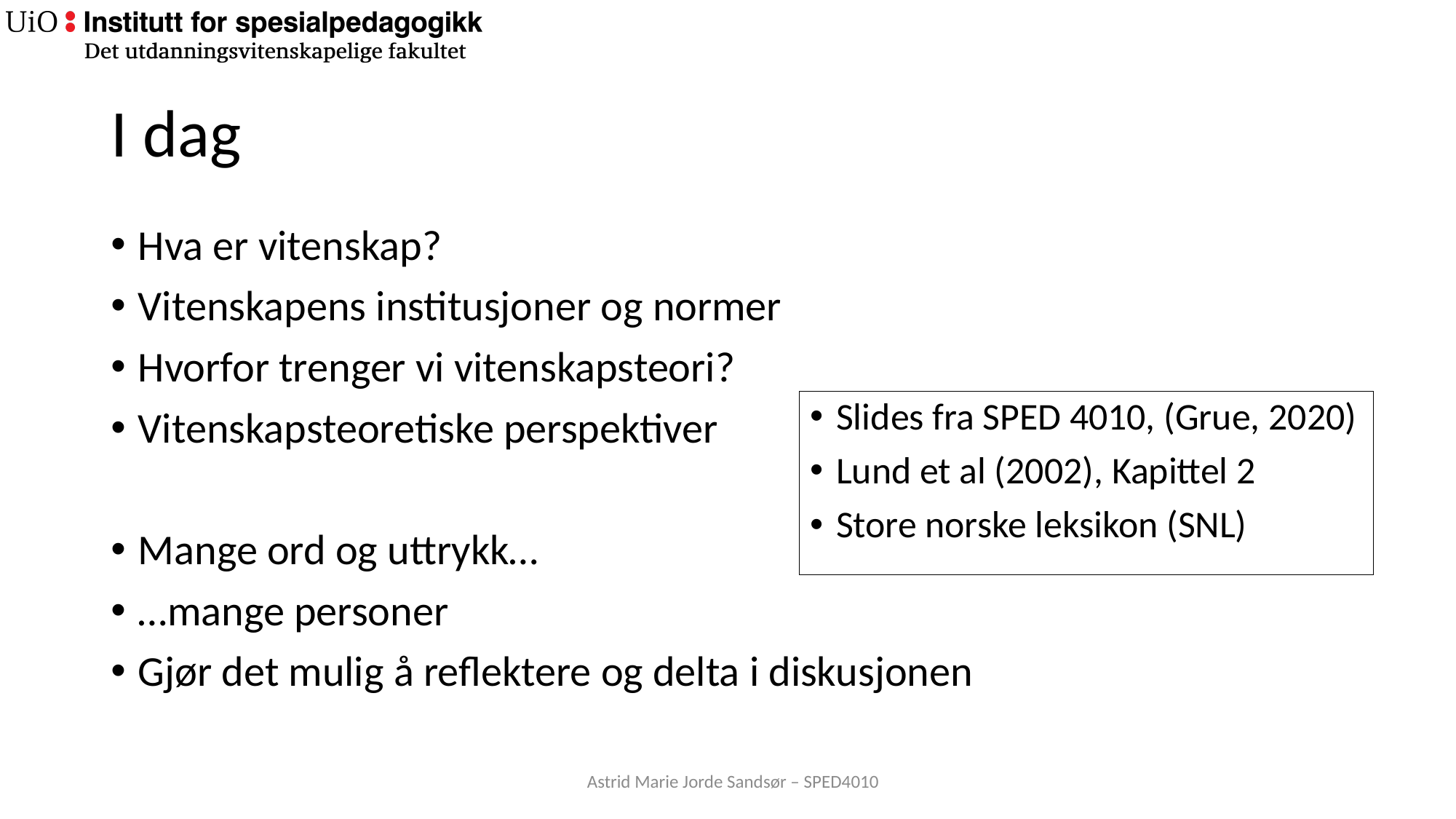

# I dag
Hva er vitenskap?
Vitenskapens institusjoner og normer
Hvorfor trenger vi vitenskapsteori?
Vitenskapsteoretiske perspektiver

Mange ord og uttrykk…
…mange personer
Gjør det mulig å reflektere og delta i diskusjonen
Slides fra SPED 4010, (Grue, 2020)
Lund et al (2002), Kapittel 2
Store norske leksikon (SNL)
Astrid Marie Jorde Sandsør – SPED4010